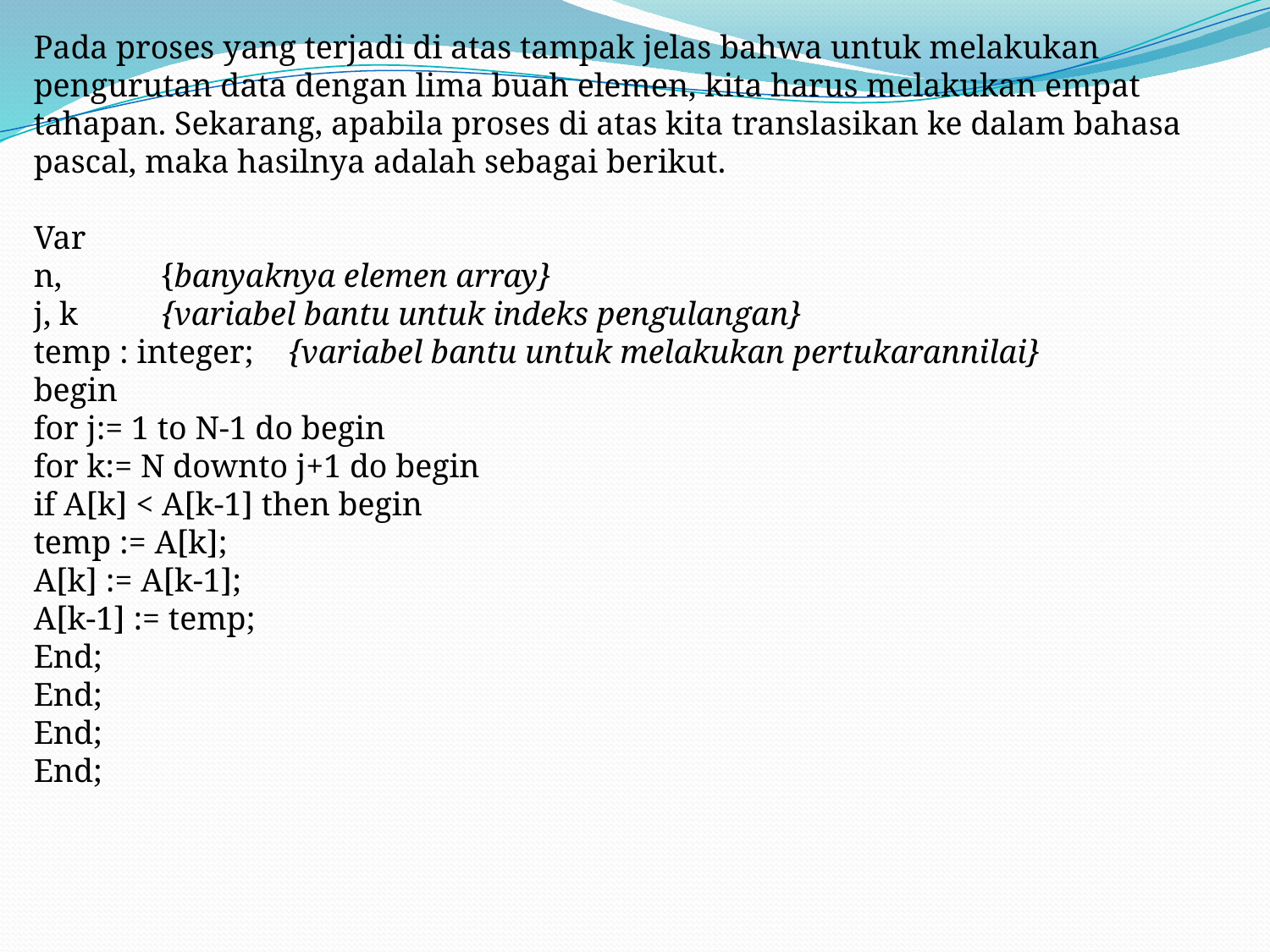

Pada proses yang terjadi di atas tampak jelas bahwa untuk melakukan pengurutan data dengan lima buah elemen, kita harus melakukan empat tahapan. Sekarang, apabila proses di atas kita translasikan ke dalam bahasa pascal, maka hasilnya adalah sebagai berikut.

Var
n,	{banyaknya elemen array}
j, k	{variabel bantu untuk indeks pengulangan}
temp : integer;	{variabel bantu untuk melakukan pertukarannilai}
begin
for j:= 1 to N-1 do begin
for k:= N downto j+1 do begin
if A[k] < A[k-1] then begin
temp := A[k];
A[k] := A[k-1];
A[k-1] := temp;
End;
End;
End;
End;